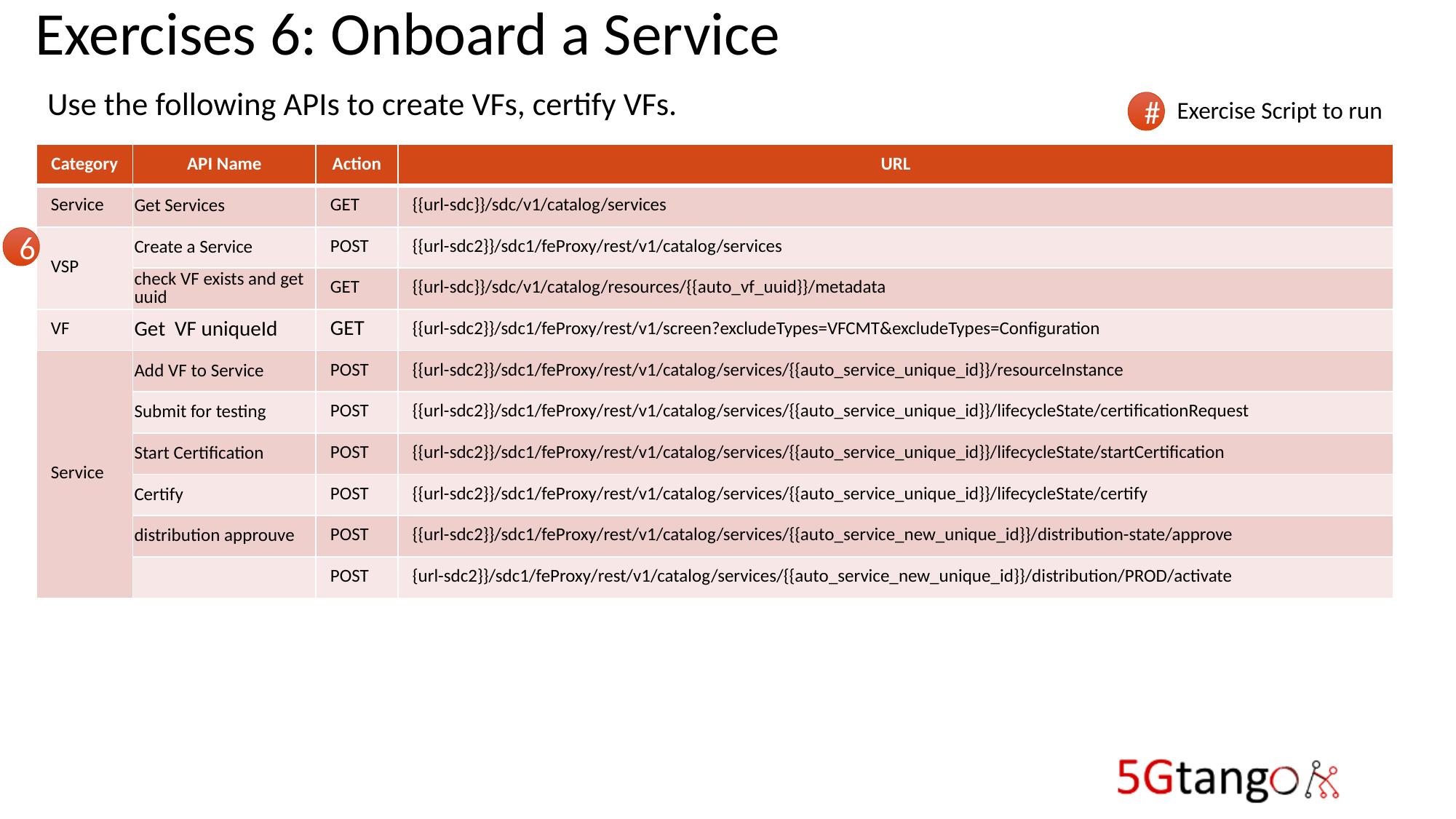

# Exercises 6: Onboard a Service
Use the following APIs to create VFs, certify VFs.
Exercise Script to run
#
| Category | API Name | Action | URL |
| --- | --- | --- | --- |
| Service | Get Services | GET | {{url-sdc}}/sdc/v1/catalog/services |
| VSP | Create a Service | POST | {{url-sdc2}}/sdc1/feProxy/rest/v1/catalog/services |
|  | check VF exists and get uuid | GET | {{url-sdc}}/sdc/v1/catalog/resources/{{auto\_vf\_uuid}}/metadata |
| VF | Get VF uniqueId | GET | {{url-sdc2}}/sdc1/feProxy/rest/v1/screen?excludeTypes=VFCMT&excludeTypes=Configuration |
| Service | Add VF to Service | POST | {{url-sdc2}}/sdc1/feProxy/rest/v1/catalog/services/{{auto\_service\_unique\_id}}/resourceInstance |
|  | Submit for testing | POST | {{url-sdc2}}/sdc1/feProxy/rest/v1/catalog/services/{{auto\_service\_unique\_id}}/lifecycleState/certificationRequest |
|  | Start Certification | POST | {{url-sdc2}}/sdc1/feProxy/rest/v1/catalog/services/{{auto\_service\_unique\_id}}/lifecycleState/startCertification |
|  | Certify | POST | {{url-sdc2}}/sdc1/feProxy/rest/v1/catalog/services/{{auto\_service\_unique\_id}}/lifecycleState/certify |
|  | distribution approuve | POST | {{url-sdc2}}/sdc1/feProxy/rest/v1/catalog/services/{{auto\_service\_new\_unique\_id}}/distribution-state/approve |
|  |  | POST | {url-sdc2}}/sdc1/feProxy/rest/v1/catalog/services/{{auto\_service\_new\_unique\_id}}/distribution/PROD/activate |
6